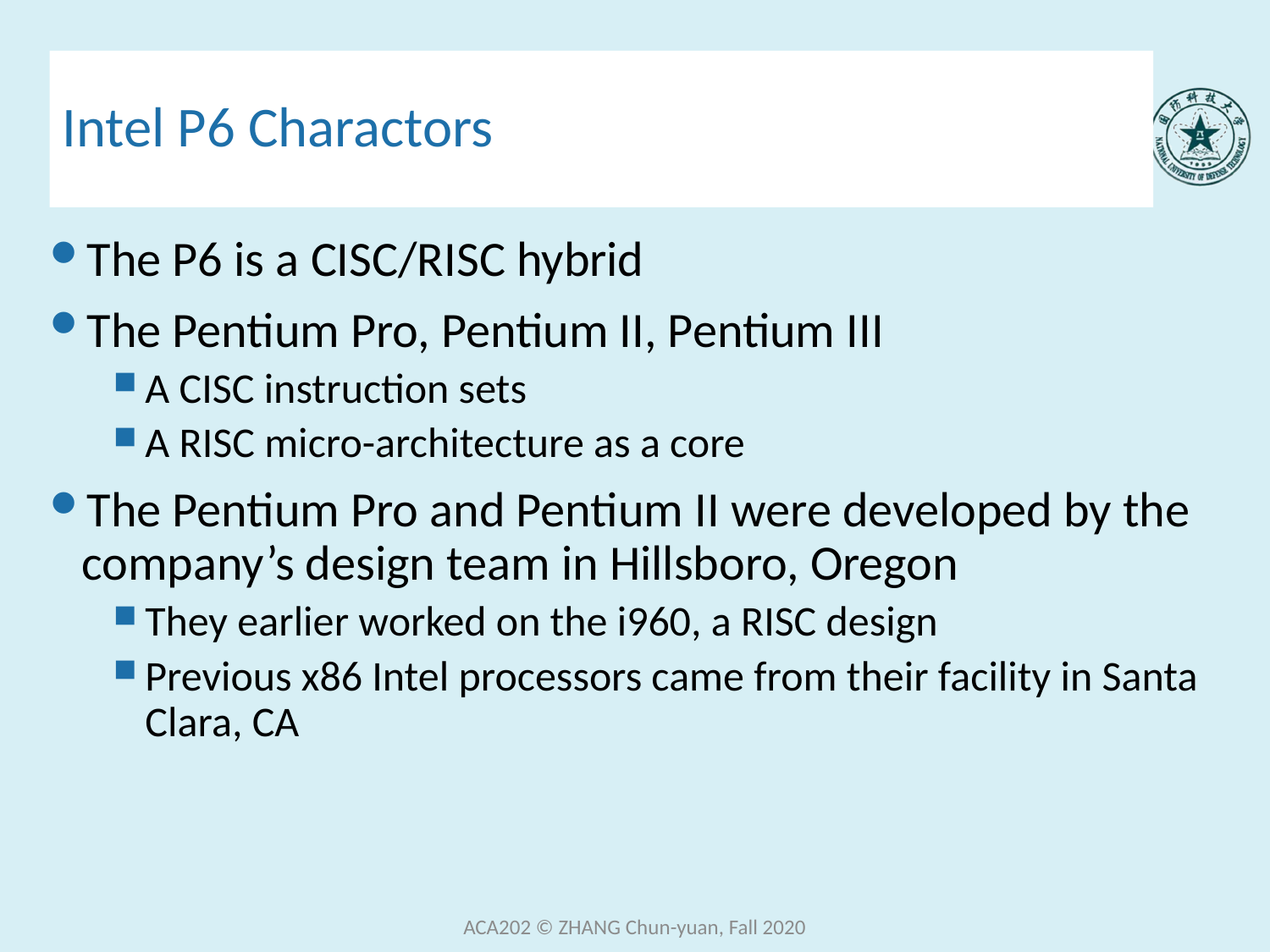

# Intel P6 Charactors
The P6 is a CISC/RISC hybrid
The Pentium Pro, Pentium II, Pentium III
A CISC instruction sets
A RISC micro-architecture as a core
The Pentium Pro and Pentium II were developed by the company’s design team in Hillsboro, Oregon
They earlier worked on the i960, a RISC design
Previous x86 Intel processors came from their facility in Santa Clara, CA

ACA202 © ZHANG Chun-yuan, Fall 2020
53